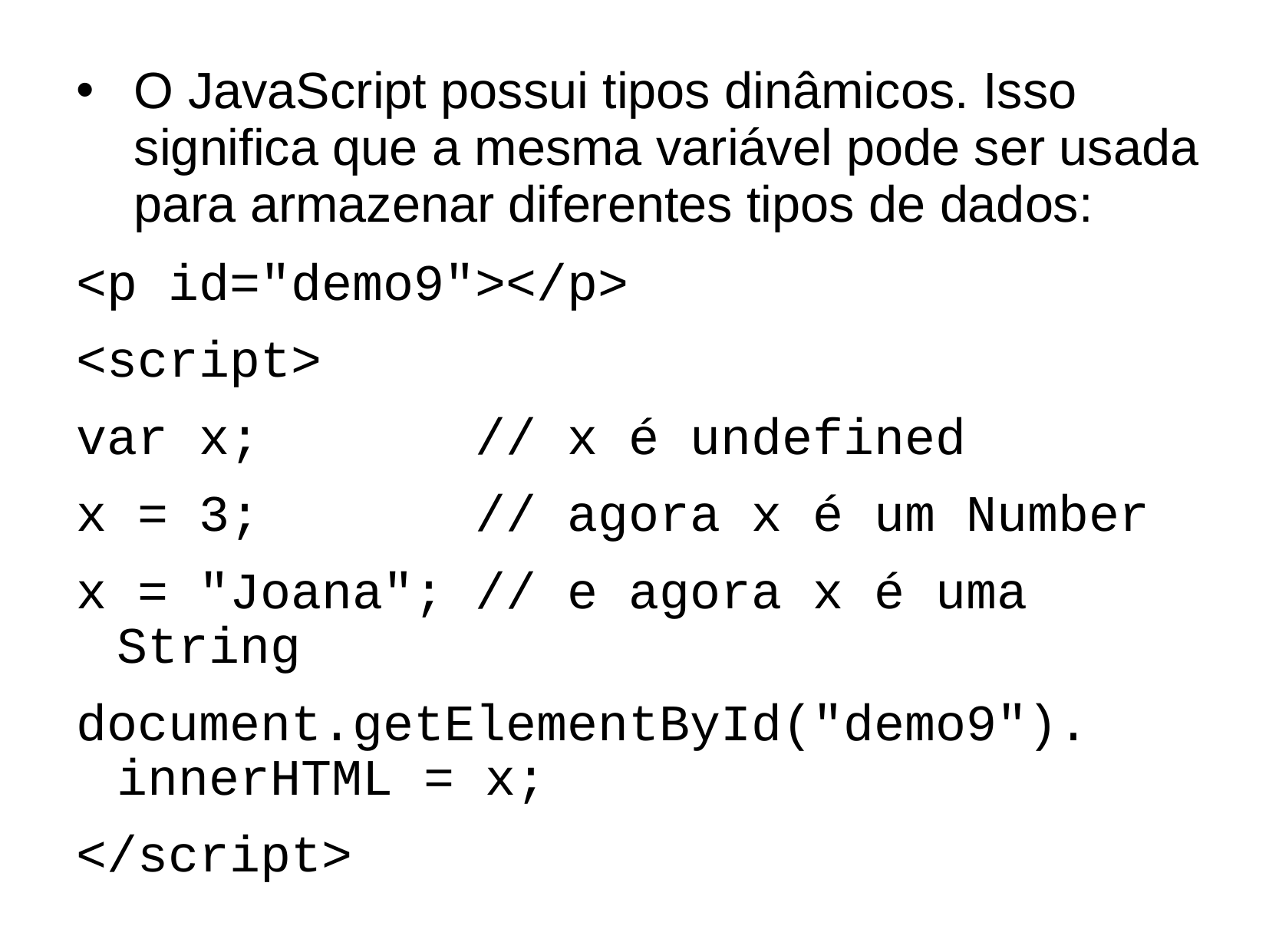

O JavaScript possui tipos dinâmicos. Isso significa que a mesma variável pode ser usada para armazenar diferentes tipos de dados:
<p id="demo9"></p>
<script>
var x;       // x é undefined
x = 3;       // agora x é um Number
x = "Joana"; // e agora x é uma String
document.getElementById("demo9"). innerHTML = x;
</script>